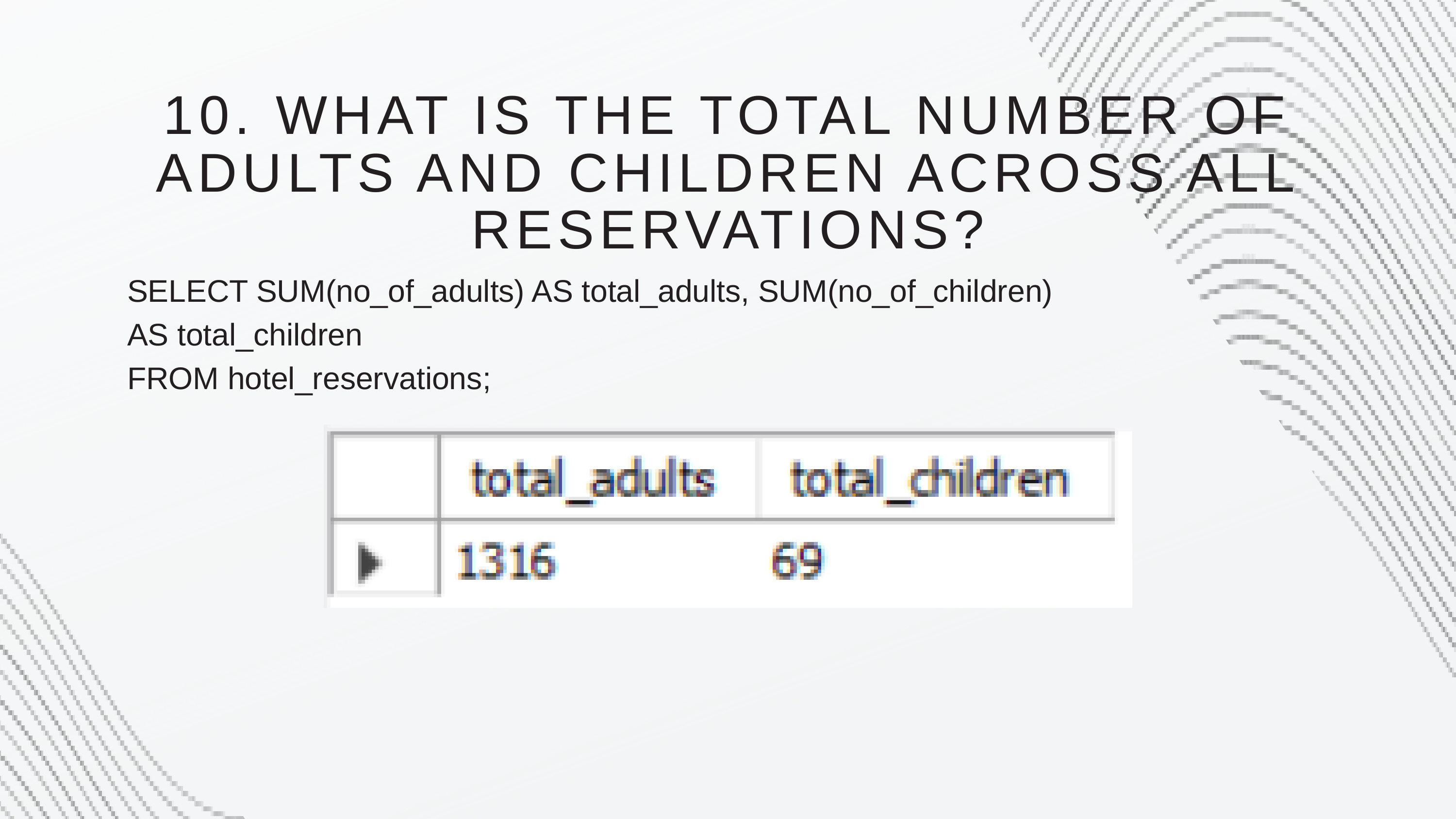

10. WHAT IS THE TOTAL NUMBER OF ADULTS AND CHILDREN ACROSS ALL RESERVATIONS?

SELECT SUM(no_of_adults) AS total_adults, SUM(no_of_children) AS total_children
FROM hotel_reservations;